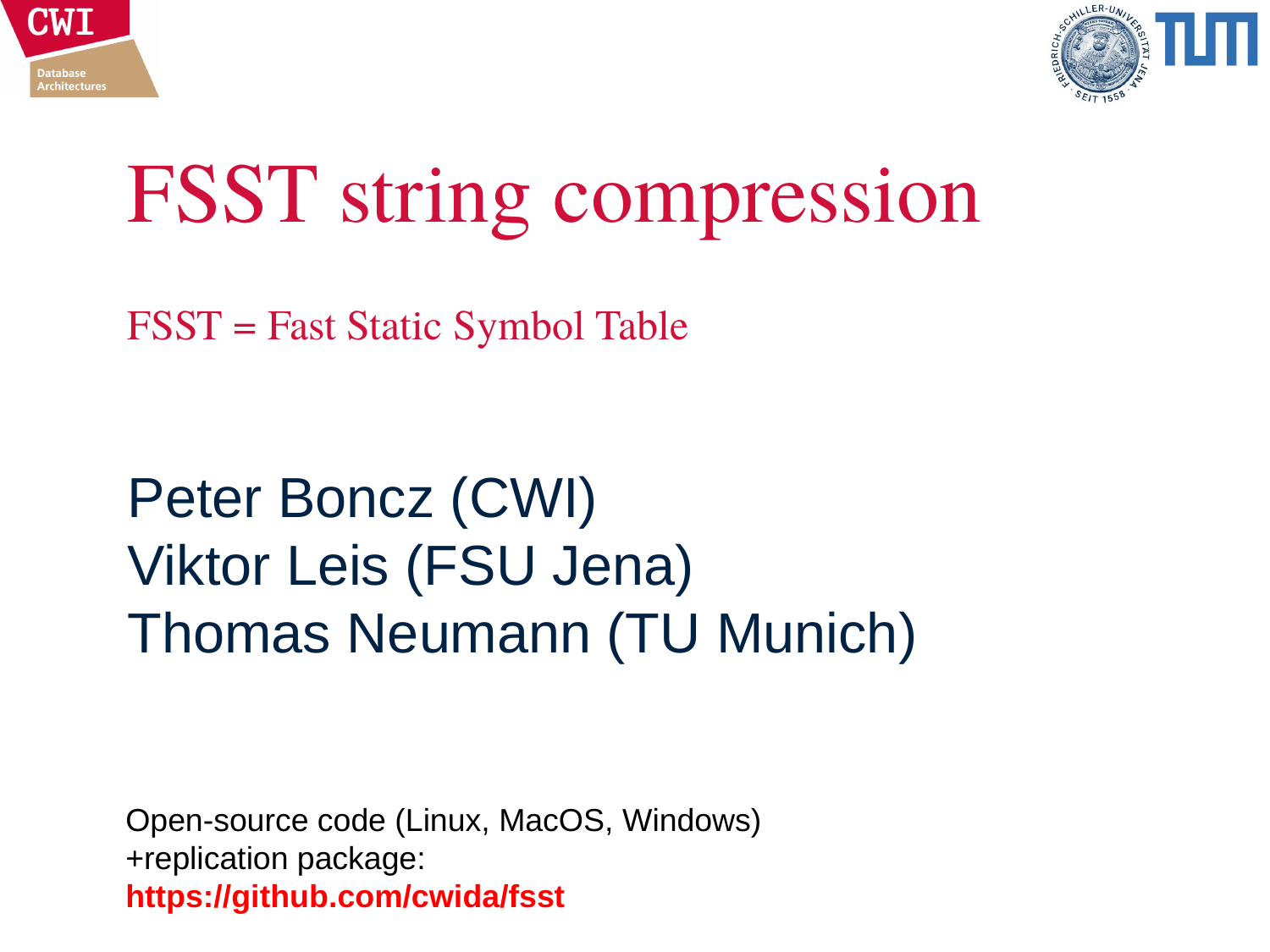

# FSST string compression
FSST = Fast Static Symbol Table
Peter Boncz (CWI)
Viktor Leis (FSU Jena)
Thomas Neumann (TU Munich)

Open-source code (Linux, MacOS, Windows)
+replication package: https://github.com/cwida/fsst